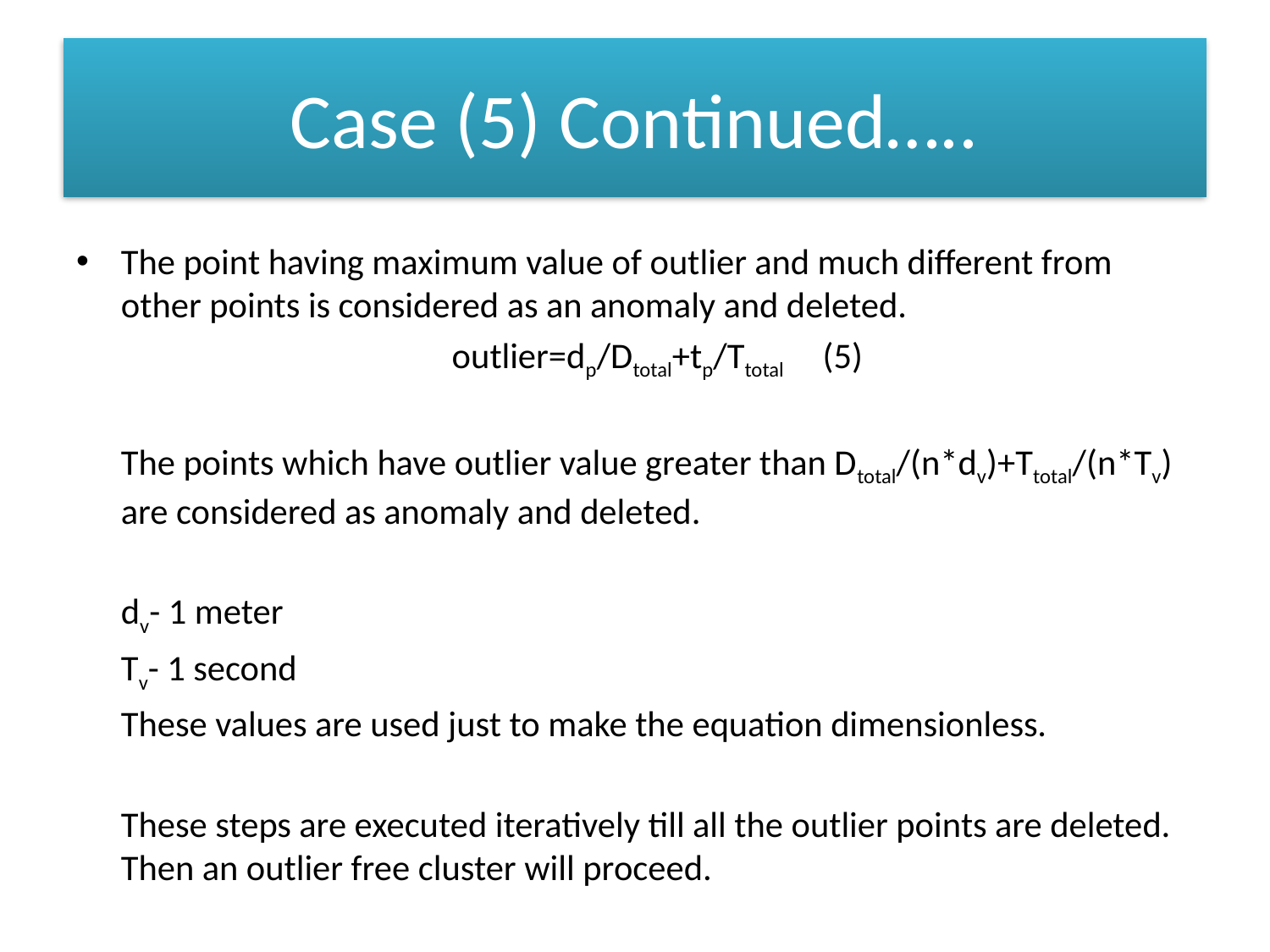

# Case (5) Continued…..
The point having maximum value of outlier and much different from other points is considered as an anomaly and deleted.
			outlier=dp/Dtotal+tp/Ttotal				(5)

	The points which have outlier value greater than Dtotal/(n*dv)+Ttotal/(n*Tv)  are considered as anomaly and deleted.

	dv- 1 meter
	Tv- 1 second
	These values are used just to make the equation dimensionless.

	These steps are executed iteratively till all the outlier points are deleted. Then an outlier free cluster will proceed.